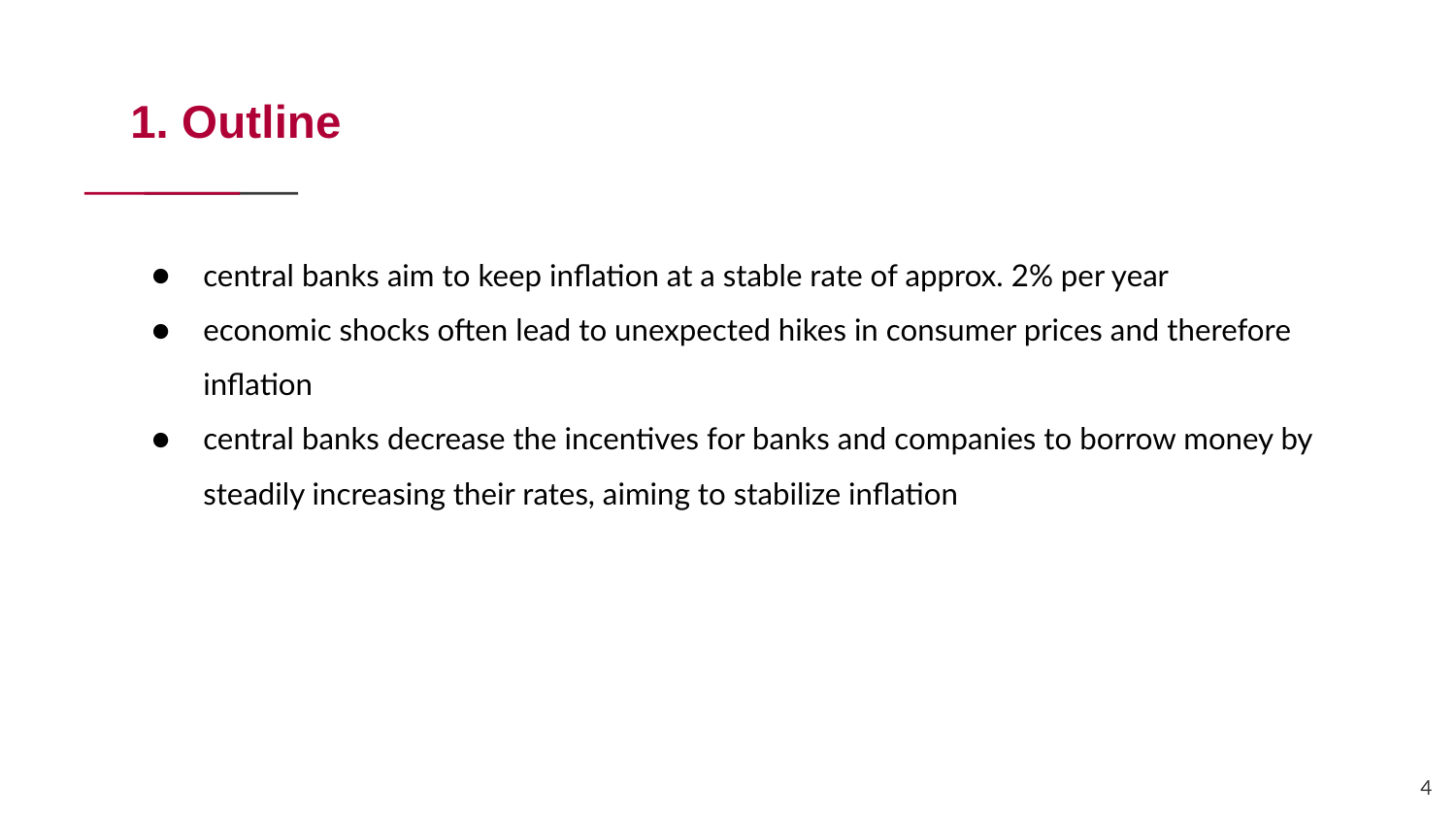

# 1. Outline
central banks aim to keep inflation at a stable rate of approx. 2% per year
economic shocks often lead to unexpected hikes in consumer prices and therefore inflation
central banks decrease the incentives for banks and companies to borrow money by steadily increasing their rates, aiming to stabilize inflation
4